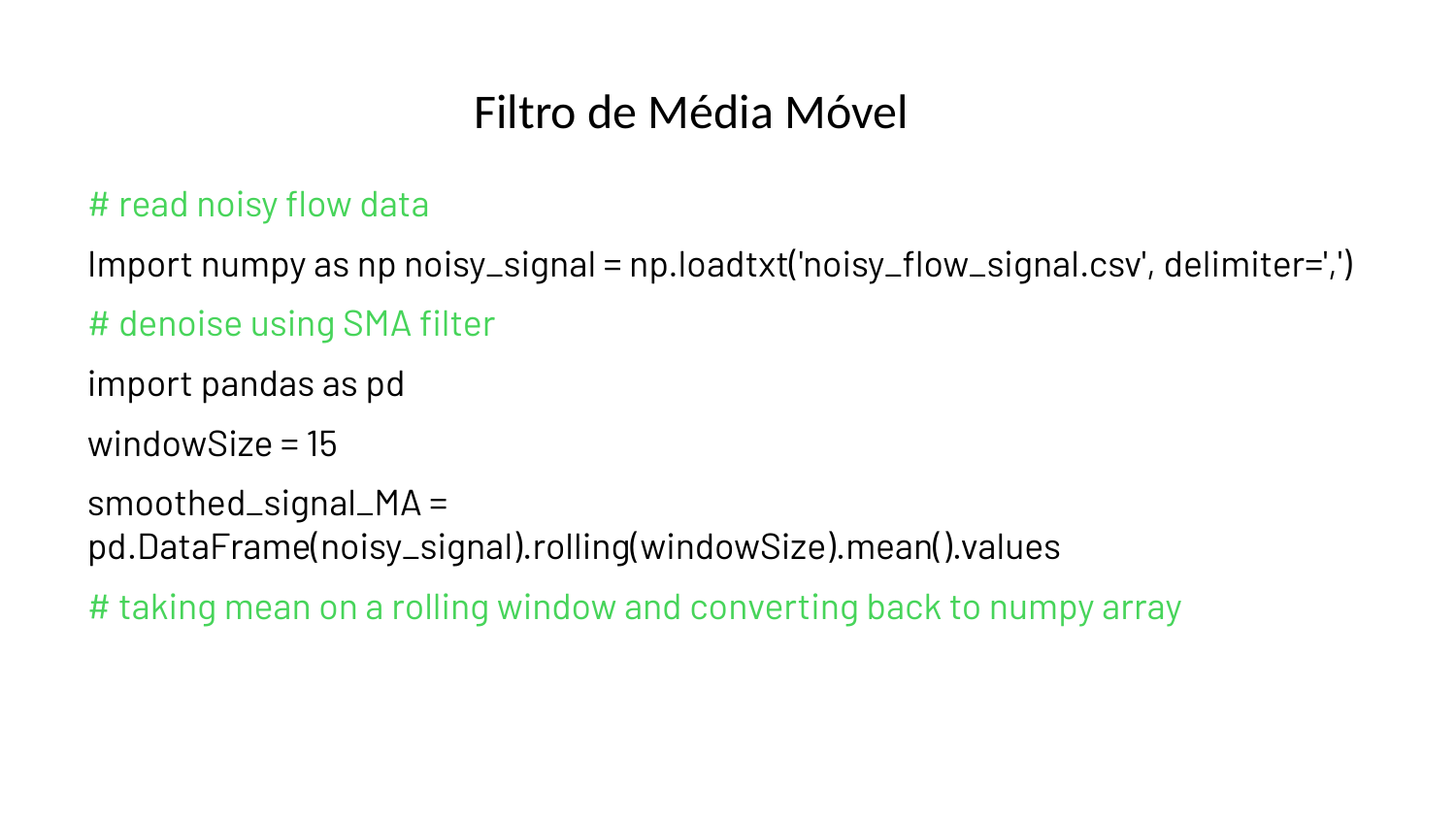

Filtro de Média Móvel
# read noisy flow data
Import numpy as np noisy_signal = np.loadtxt('noisy_flow_signal.csv', delimiter=',')
# denoise using SMA filter
import pandas as pd
windowSize = 15
smoothed_signal_MA = pd.DataFrame(noisy_signal).rolling(windowSize).mean().values
# taking mean on a rolling window and converting back to numpy array